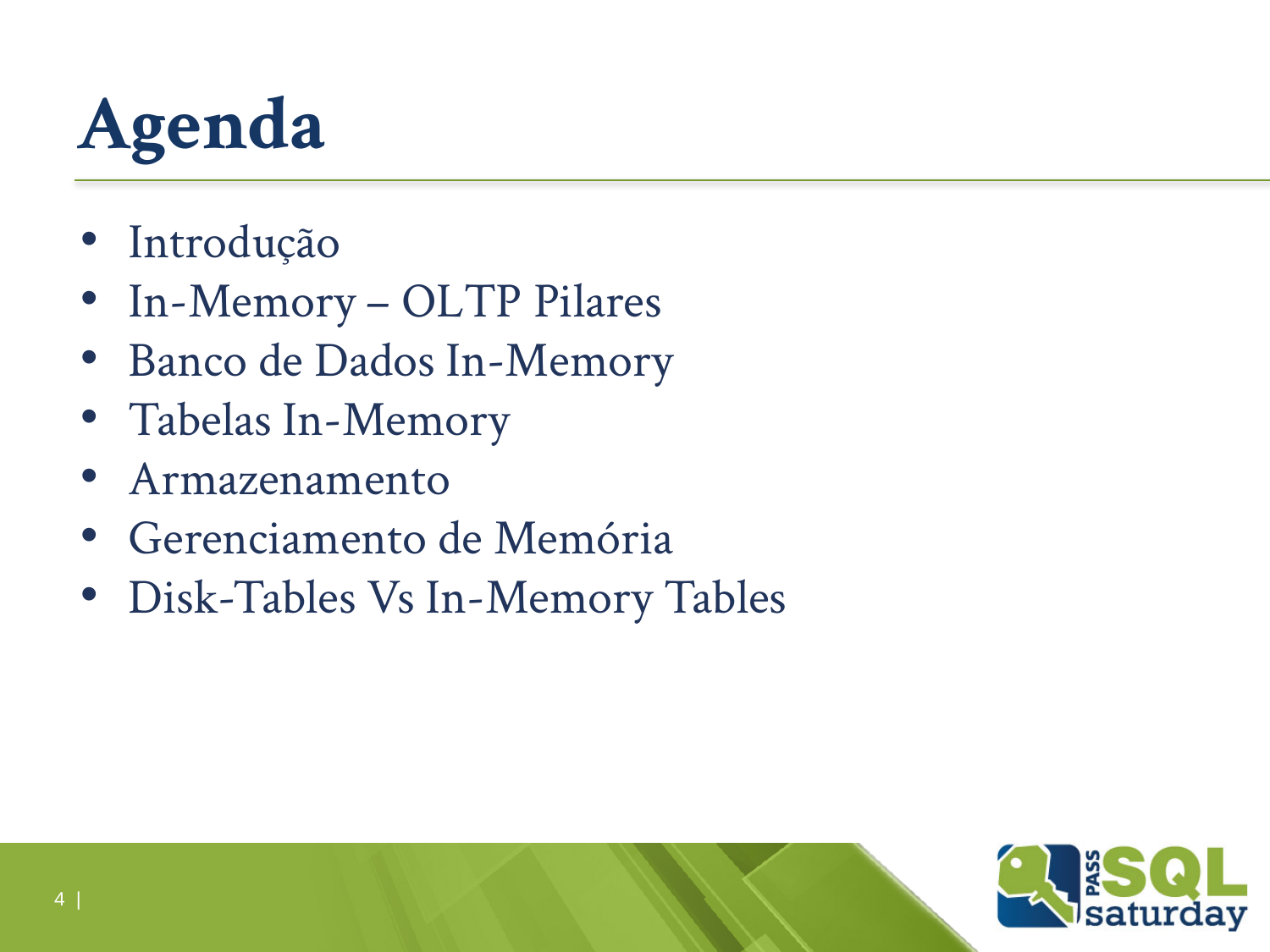

# Agenda
Introdução
In-Memory – OLTP Pilares
Banco de Dados In-Memory
Tabelas In-Memory
Armazenamento
Gerenciamento de Memória
Disk-Tables Vs In-Memory Tables
4  |